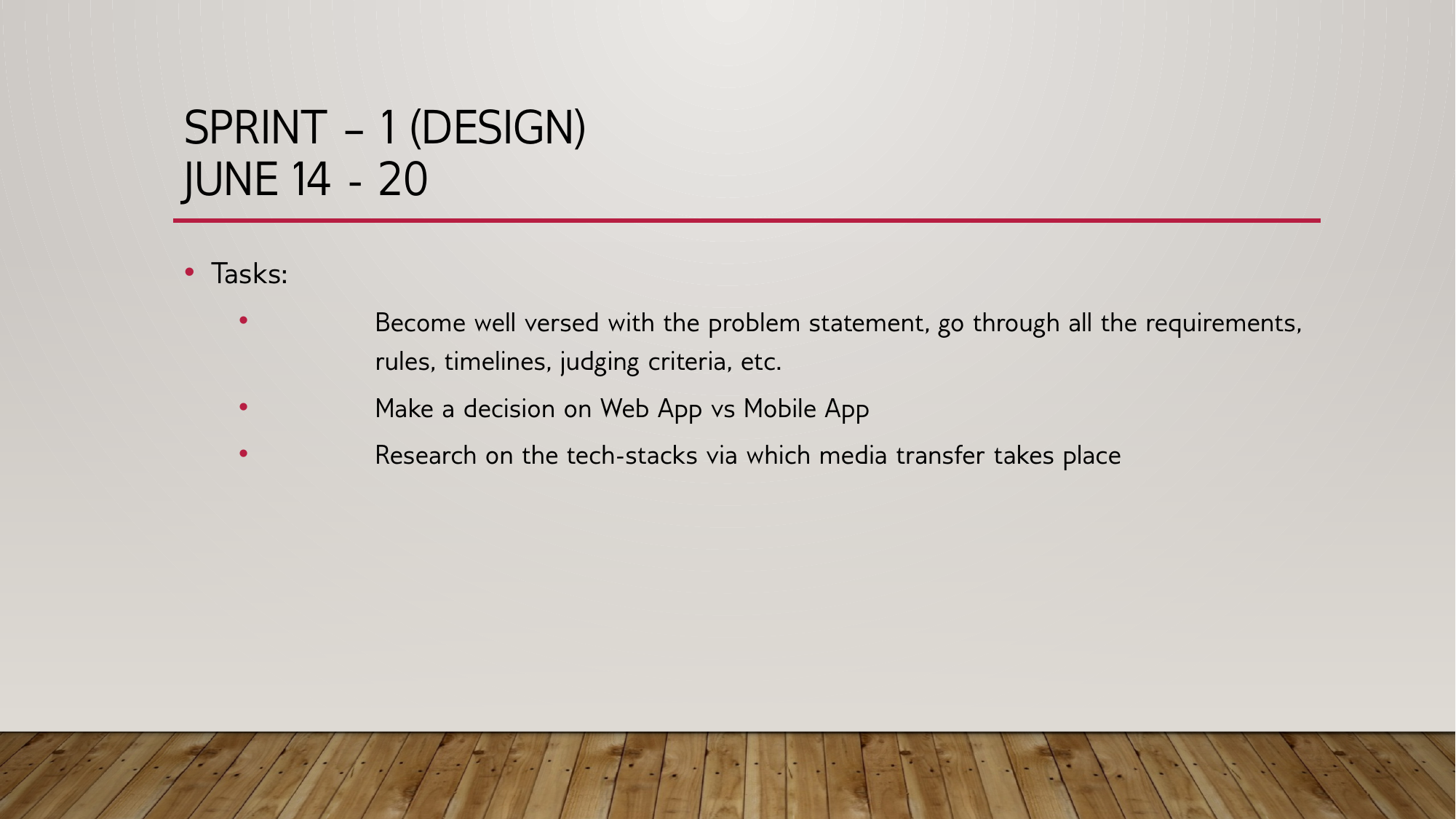

# SPRINT – 1 (Design) June 14 - 20
Tasks:
	Become well versed with the problem statement, go through all the requirements, 	rules, timelines, judging criteria, etc.
	Make a decision on Web App vs Mobile App
	Research on the tech-stacks via which media transfer takes place